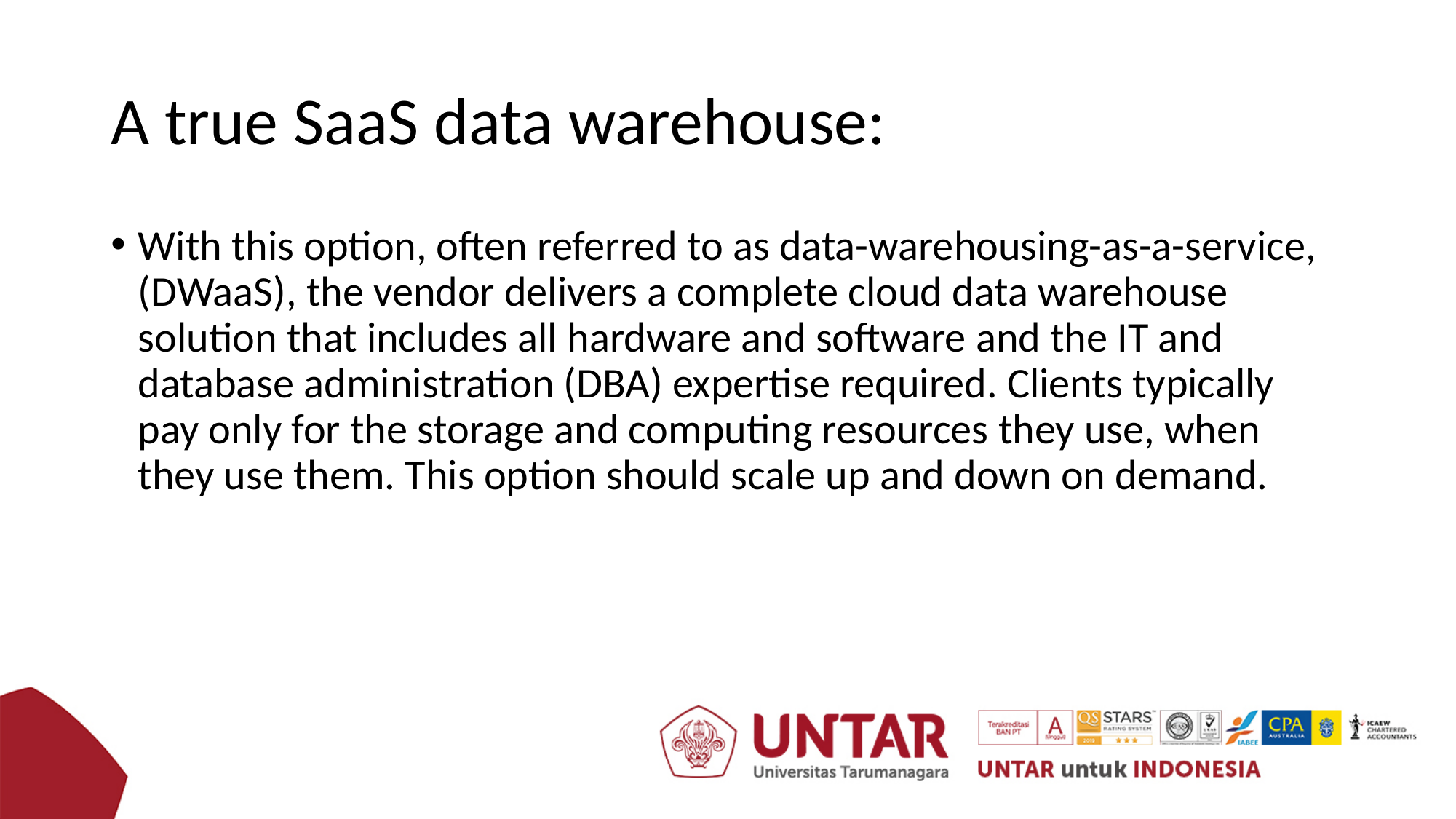

# A true SaaS data warehouse:
With this option, often referred to as data-warehousing-as-a-service, (DWaaS), the vendor delivers a complete cloud data warehouse solution that includes all hardware and software and the IT and database administration (DBA) expertise required. Clients typically pay only for the storage and computing resources they use, when they use them. This option should scale up and down on demand.